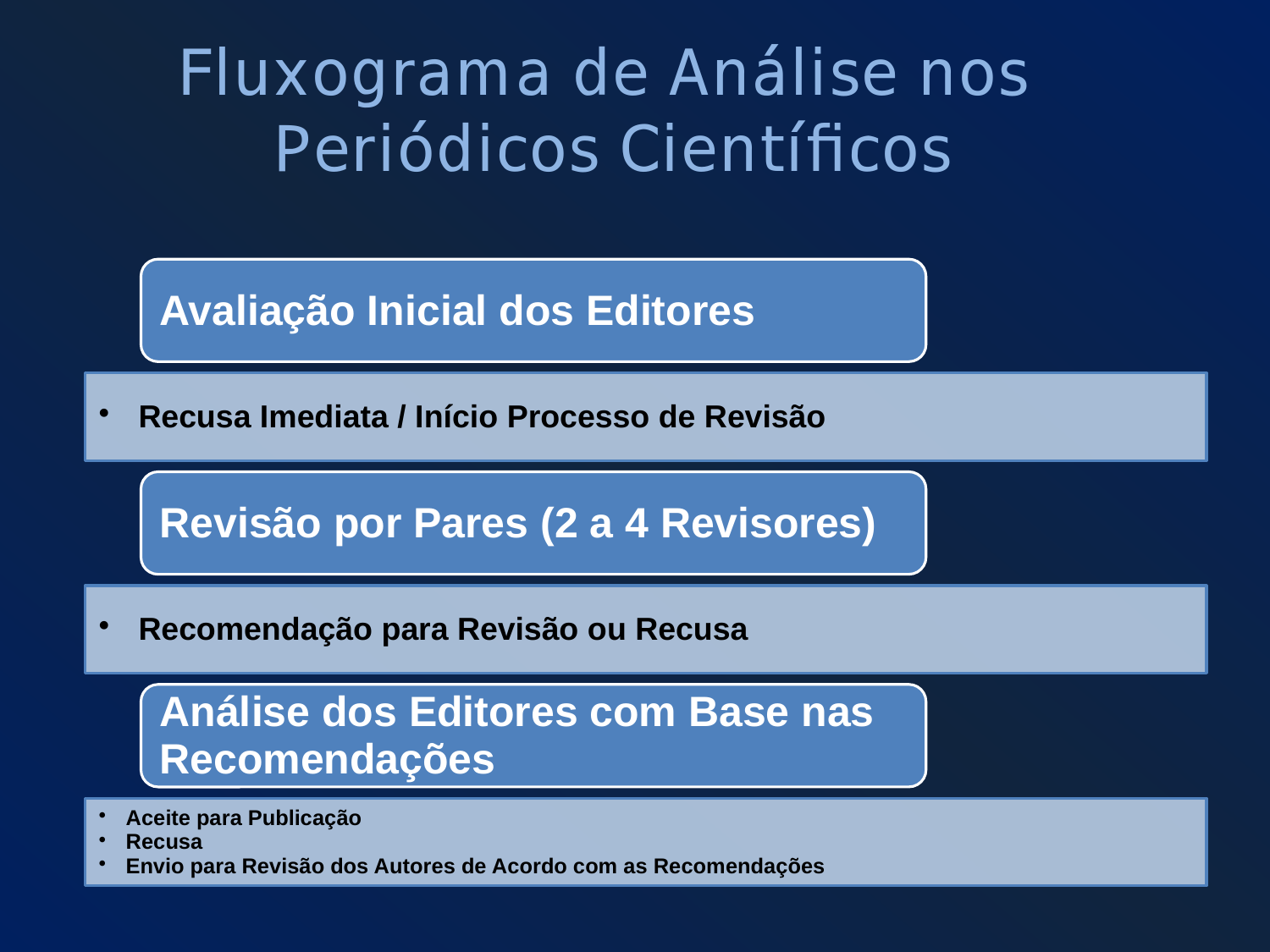

# Fluxograma de Análise nos Periódicos Científicos
Avaliação Inicial dos Editores
Revisão por Pares (2 a 4 Revisores)
Análise dos Editores com Base nas Recomendações
Recusa Imediata / Início Processo de Revisão
Recomendação para Revisão ou Recusa
Aceite para Publicação
Recusa
Envio para Revisão dos Autores de Acordo com as Recomendações